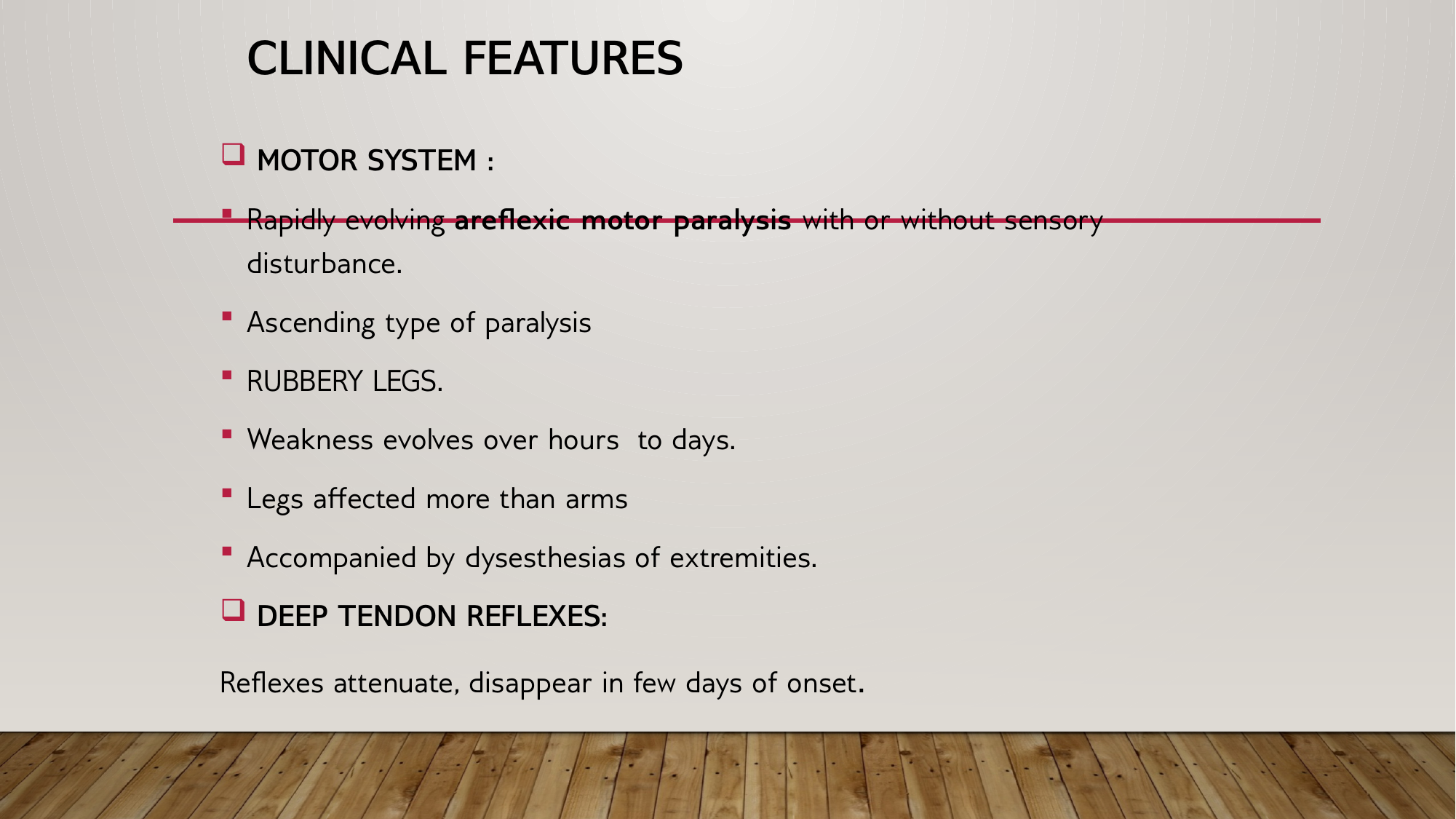

# CLINICAL FEATURES
 MOTOR SYSTEM :
Rapidly evolving areflexic motor paralysis with or without sensory disturbance.
Ascending type of paralysis
RUBBERY LEGS.
Weakness evolves over hours  to days.
Legs affected more than arms
Accompanied by dysesthesias of extremities.
 DEEP TENDON REFLEXES:
Reflexes attenuate, disappear in few days of onset.